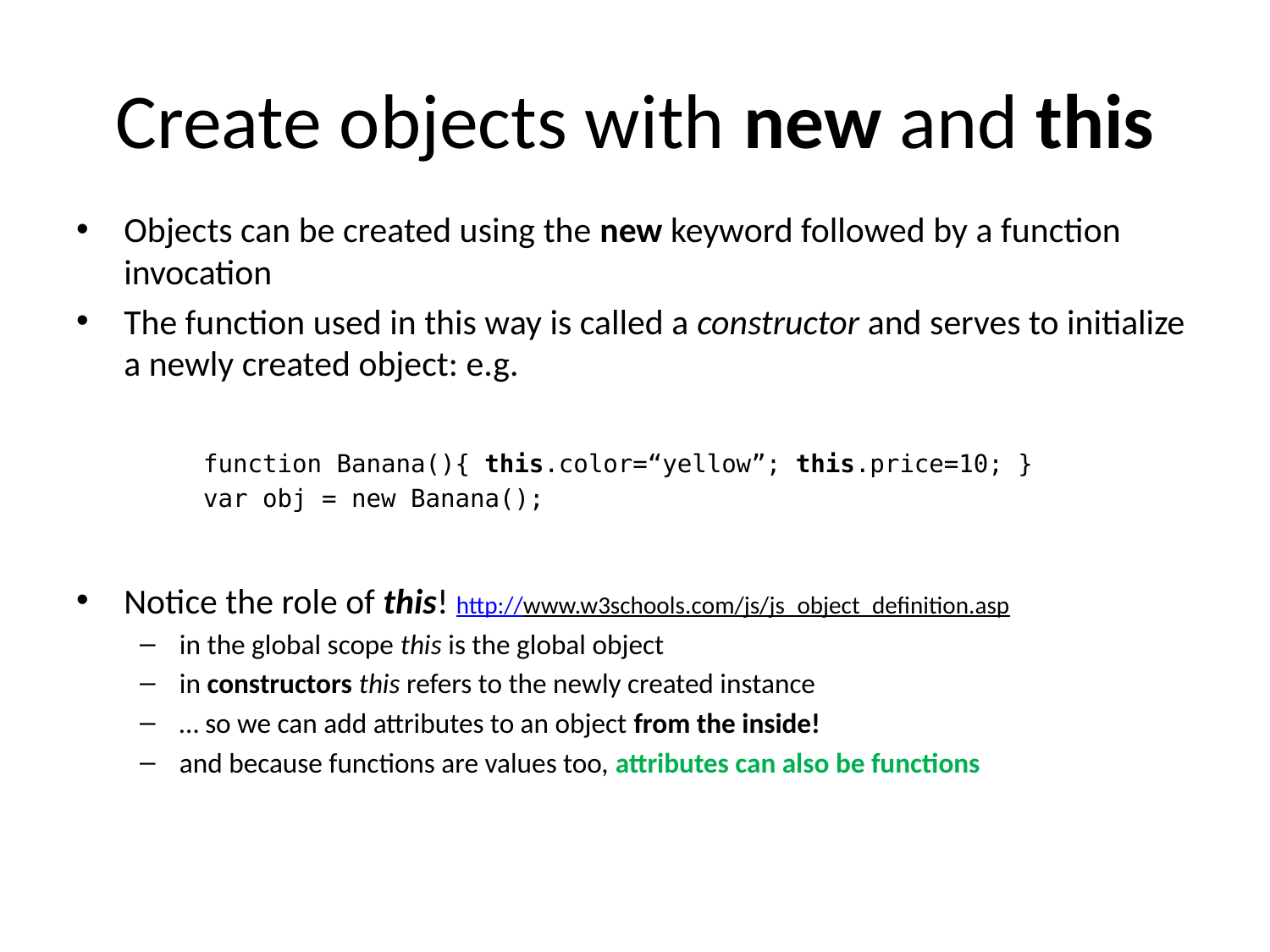

# Create objects with new and this
Objects can be created using the new keyword followed by a function invocation
The function used in this way is called a constructor and serves to initialize a newly created object: e.g.

	function Banana(){ this.color=“yellow”; this.price=10; }
	var obj = new Banana();

Notice the role of this! http://www.w3schools.com/js/js_object_definition.asp
in the global scope this is the global object
in constructors this refers to the newly created instance
… so we can add attributes to an object from the inside!
and because functions are values too, attributes can also be functions